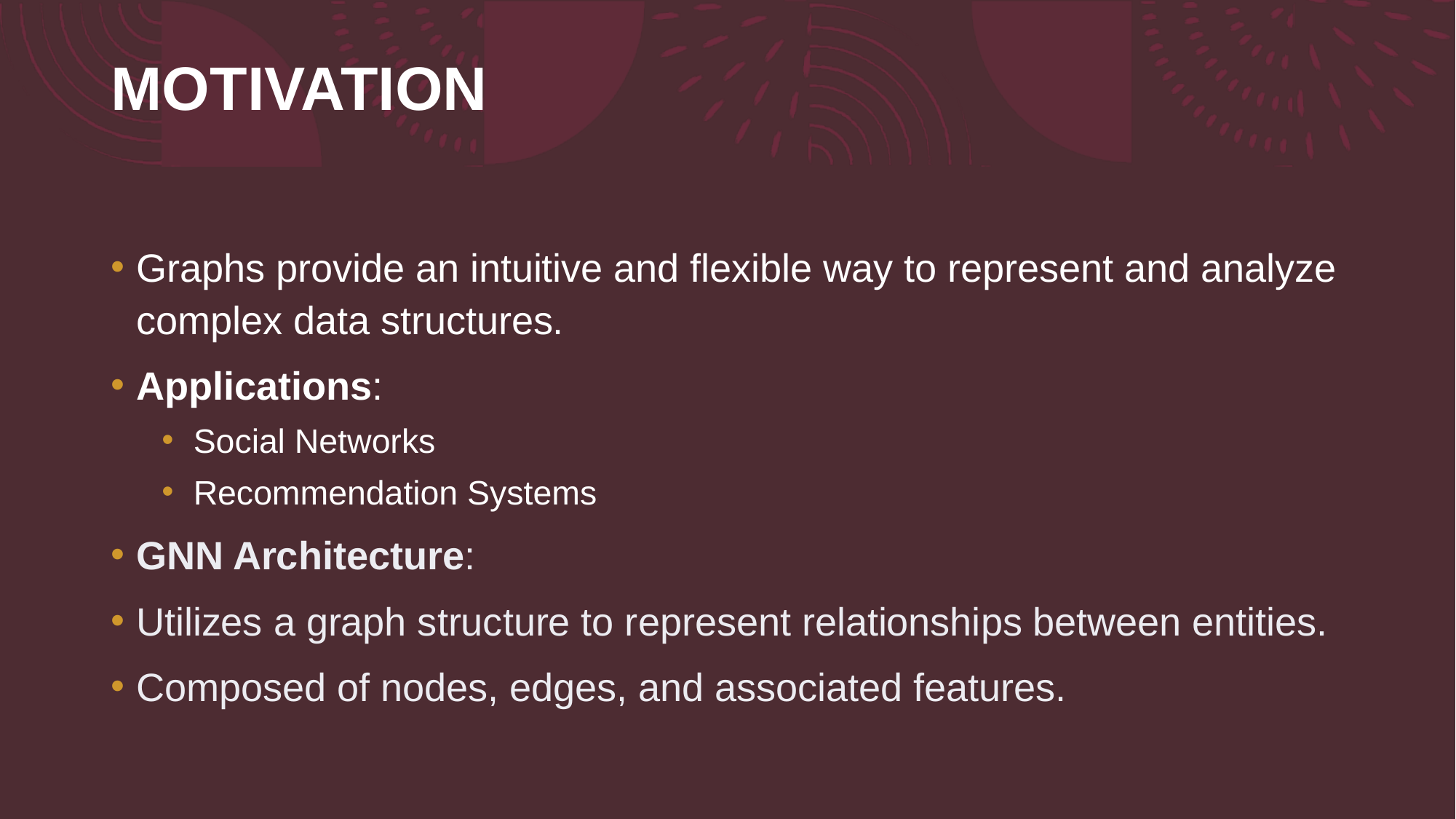

# MOTIVATION
Graphs provide an intuitive and flexible way to represent and analyze complex data structures.
Applications:
Social Networks
Recommendation Systems
GNN Architecture:
Utilizes a graph structure to represent relationships between entities.
Composed of nodes, edges, and associated features.